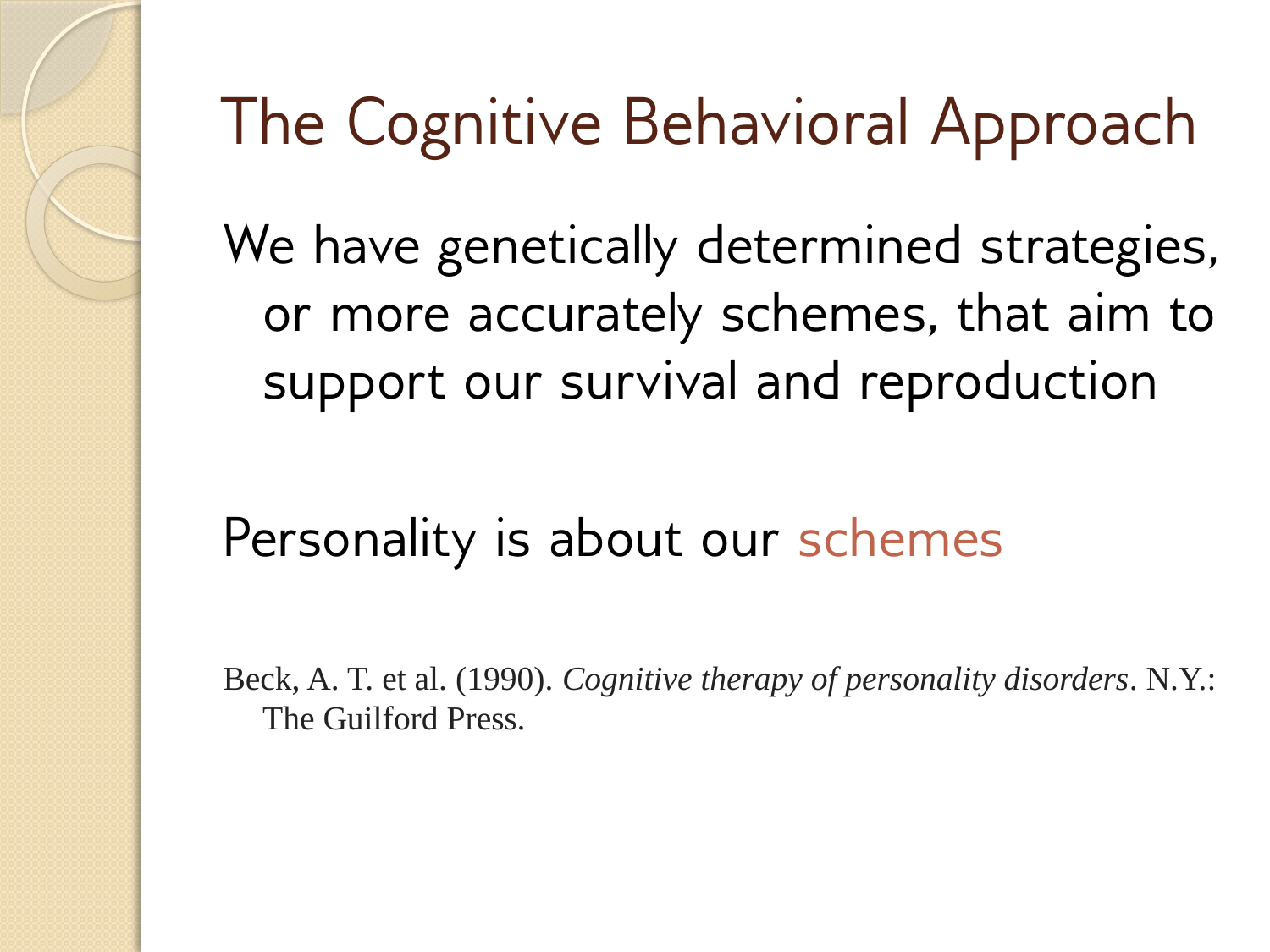

# The Cognitive Behavioral Approach
We have genetically determined strategies, or more accurately schemes, that aim to support our survival and reproduction

Personality is about our schemes

Beck, A. T. et al. (1990). Cognitive therapy of personality disorders. N.Y.: The Guilford Press.